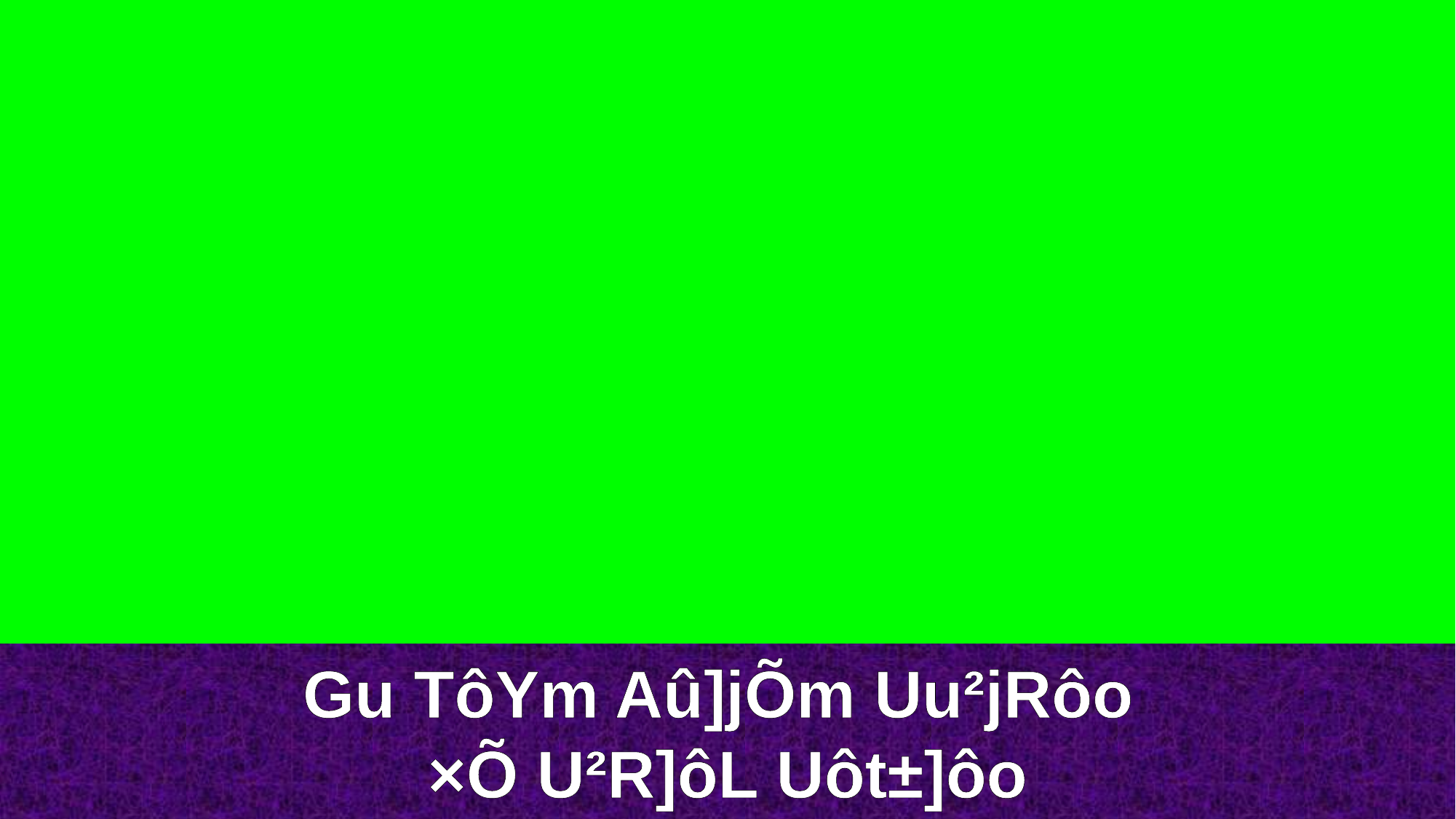

Gu TôYm Aû]jÕm Uu²jRôo
×Õ U²R]ôL Uôt±]ôo